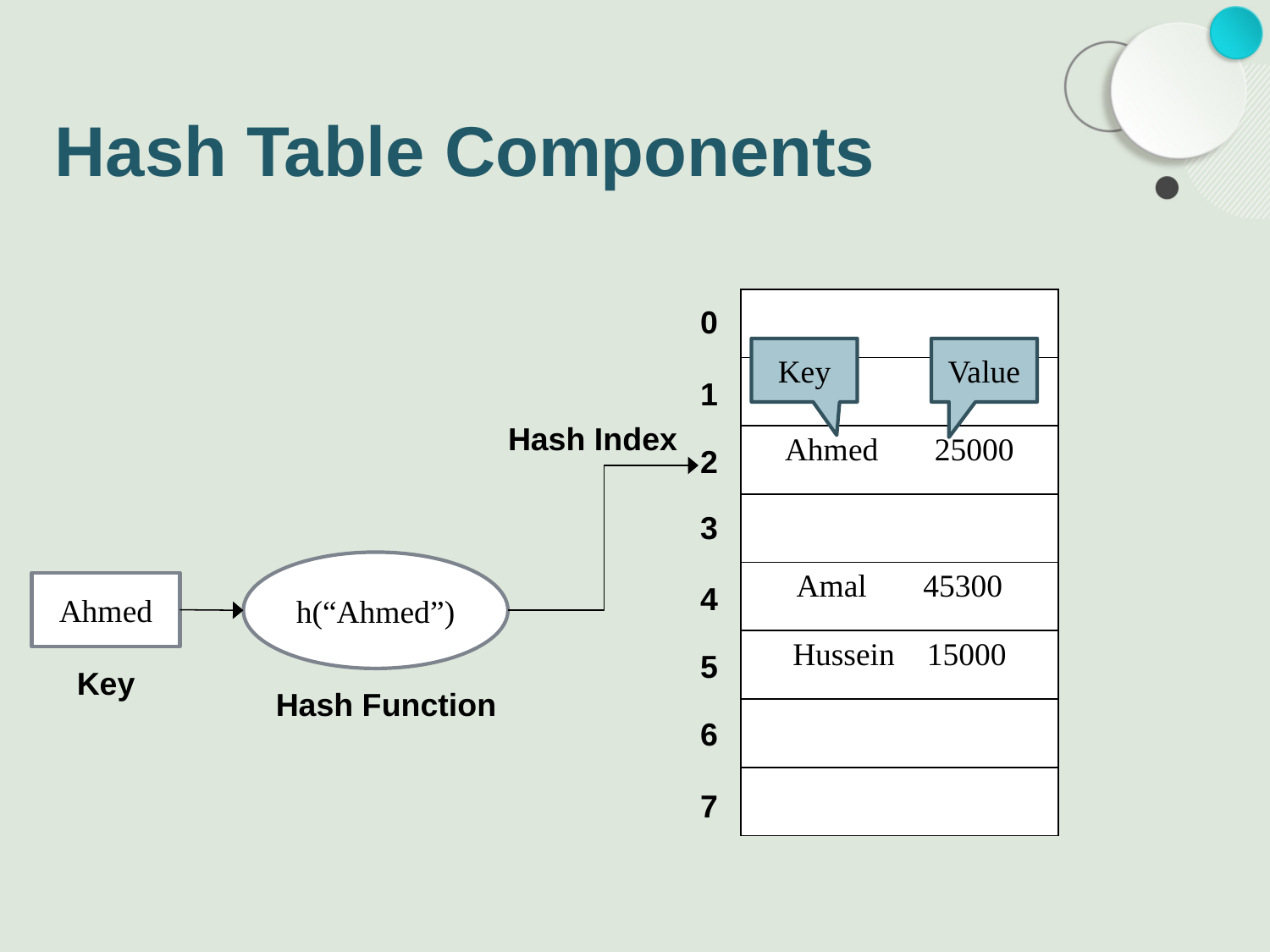

# Hash Table Components
|  |
| --- |
|  |
| Ahmed 25000 |
|  |
| Amal 45300 |
| Hussein 15000 |
|  |
|  |
0
Key
Value
1
Hash Index
2
3
h(“Ahmed”)
Ahmed
4
5
Key
Hash Function
6
7